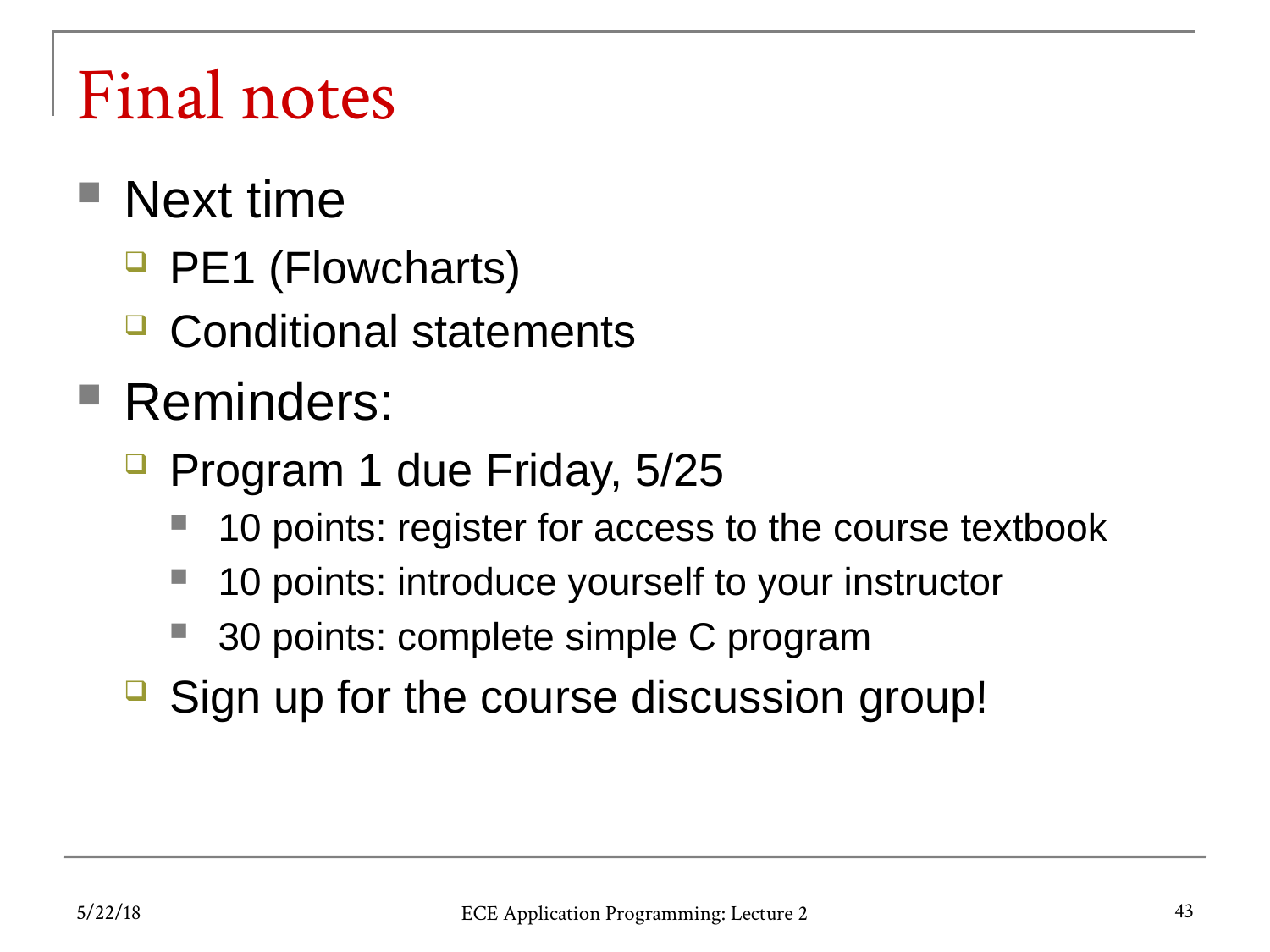

# Final notes
Next time
PE1 (Flowcharts)
Conditional statements
Reminders:
Program 1 due Friday, 5/25
10 points: register for access to the course textbook
10 points: introduce yourself to your instructor
30 points: complete simple C program
Sign up for the course discussion group!
5/22/18
43
ECE Application Programming: Lecture 2